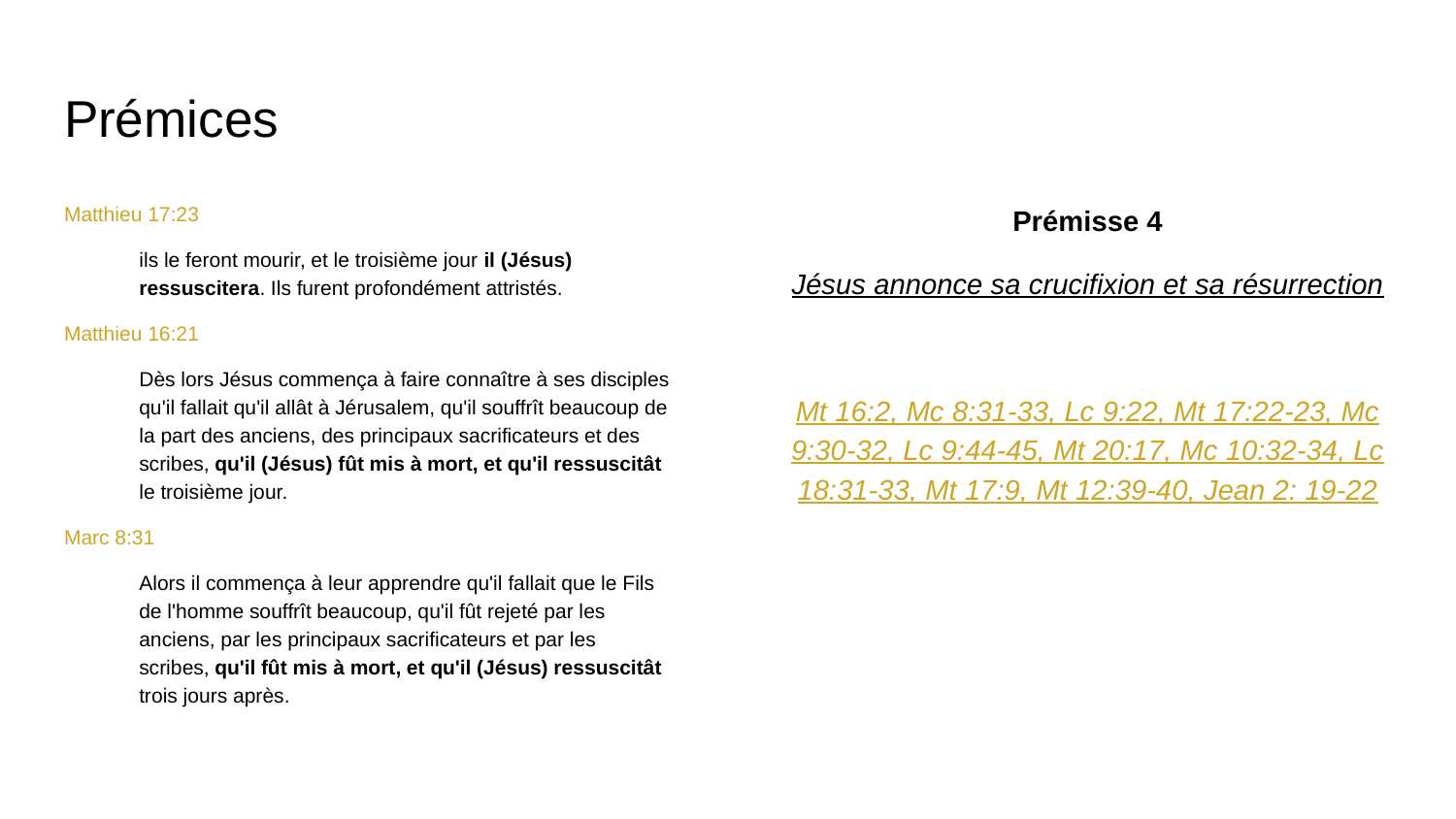

# Prémices
Matthieu 17:23
ils le feront mourir, et le troisième jour il (Jésus) ressuscitera. Ils furent profondément attristés.
Matthieu 16:21
Dès lors Jésus commença à faire connaître à ses disciples qu'il fallait qu'il allât à Jérusalem, qu'il souffrît beaucoup de la part des anciens, des principaux sacrificateurs et des scribes, qu'il (Jésus) fût mis à mort, et qu'il ressuscitât le troisième jour.
Marc 8:31
Alors il commença à leur apprendre qu'il fallait que le Fils de l'homme souffrît beaucoup, qu'il fût rejeté par les anciens, par les principaux sacrificateurs et par les scribes, qu'il fût mis à mort, et qu'il (Jésus) ressuscitât trois jours après.
Prémisse 4
Jésus annonce sa crucifixion et sa résurrection

Mt 16:2, Mc 8:31-33, Lc 9:22, Mt 17:22-23, Mc 9:30-32, Lc 9:44-45, Mt 20:17, Mc 10:32-34, Lc 18:31-33, Mt 17:9, Mt 12:39-40, Jean 2: 19-22